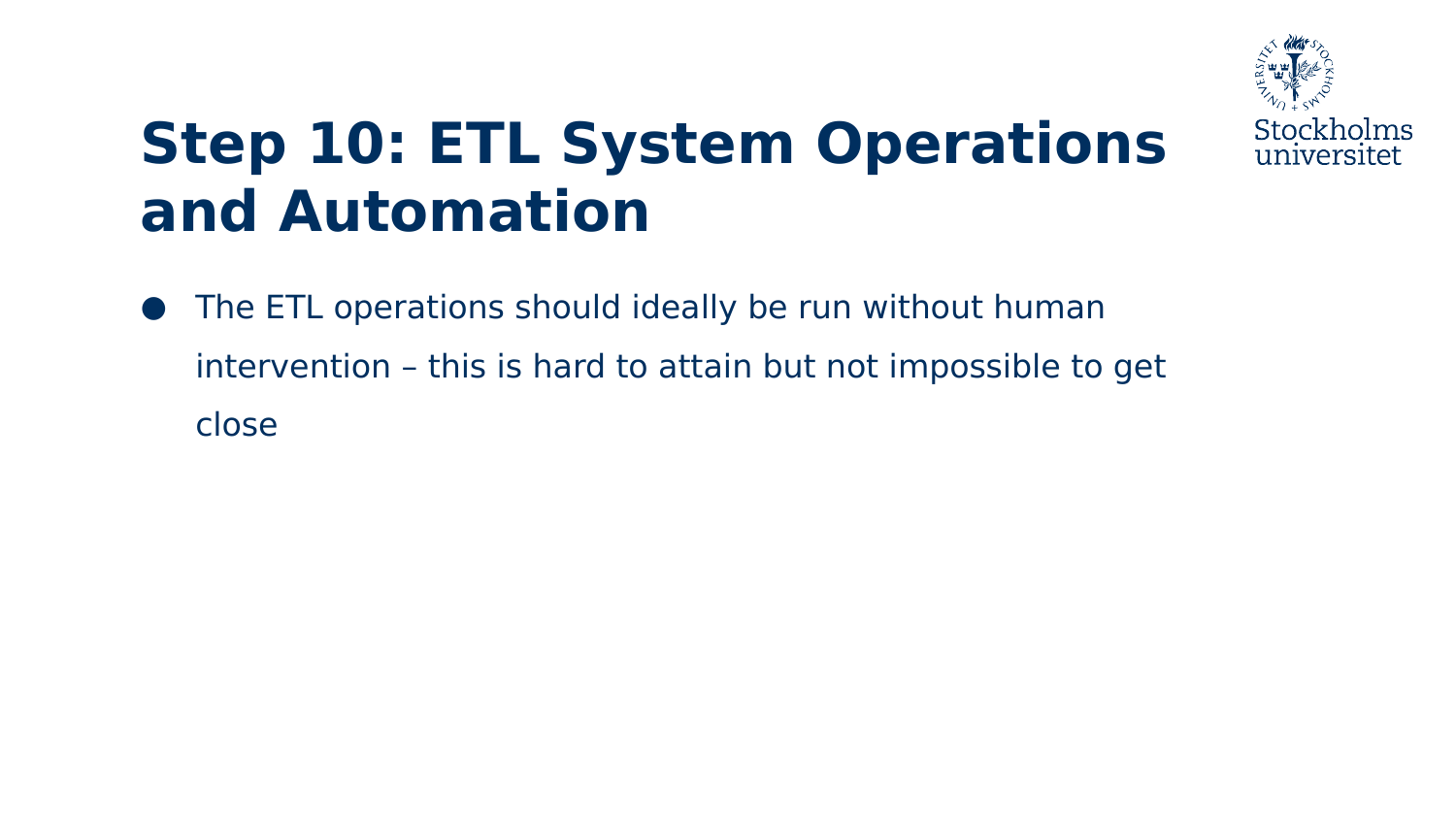

# Step 10: ETL System Operations and Automation
The ETL operations should ideally be run without human intervention – this is hard to attain but not impossible to get close